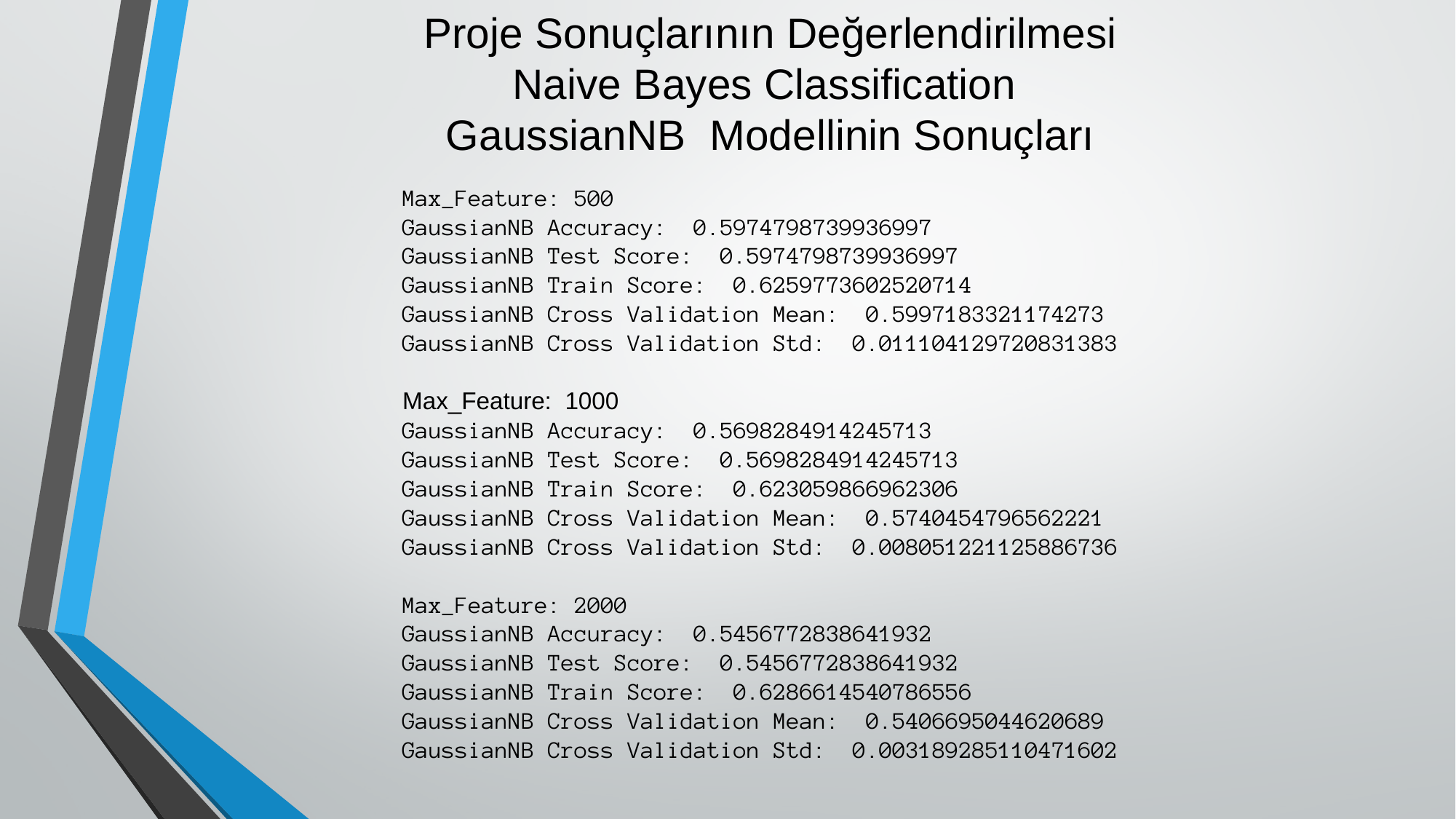

# Proje Sonuçlarının Değerlendirilmesi Naive Bayes Classification  GaussianNB  Modellinin Sonuçları
Max_Feature: 500
GaussianNB Accuracy:  0.5974798739936997
GaussianNB Test Score:  0.5974798739936997
GaussianNB Train Score:  0.6259773602520714
GaussianNB Cross Validation Mean:  0.5997183321174273
GaussianNB Cross Validation Std:  0.011104129720831383

Max_Feature:  1000
GaussianNB Accuracy:  0.5698284914245713
GaussianNB Test Score:  0.5698284914245713
GaussianNB Train Score:  0.623059866962306
GaussianNB Cross Validation Mean:  0.5740454796562221
GaussianNB Cross Validation Std:  0.008051221125886736

Max_Feature: 2000
GaussianNB Accuracy:  0.5456772838641932
GaussianNB Test Score:  0.5456772838641932
GaussianNB Train Score:  0.6286614540786556
GaussianNB Cross Validation Mean:  0.5406695044620689
GaussianNB Cross Validation Std:  0.003189285110471602